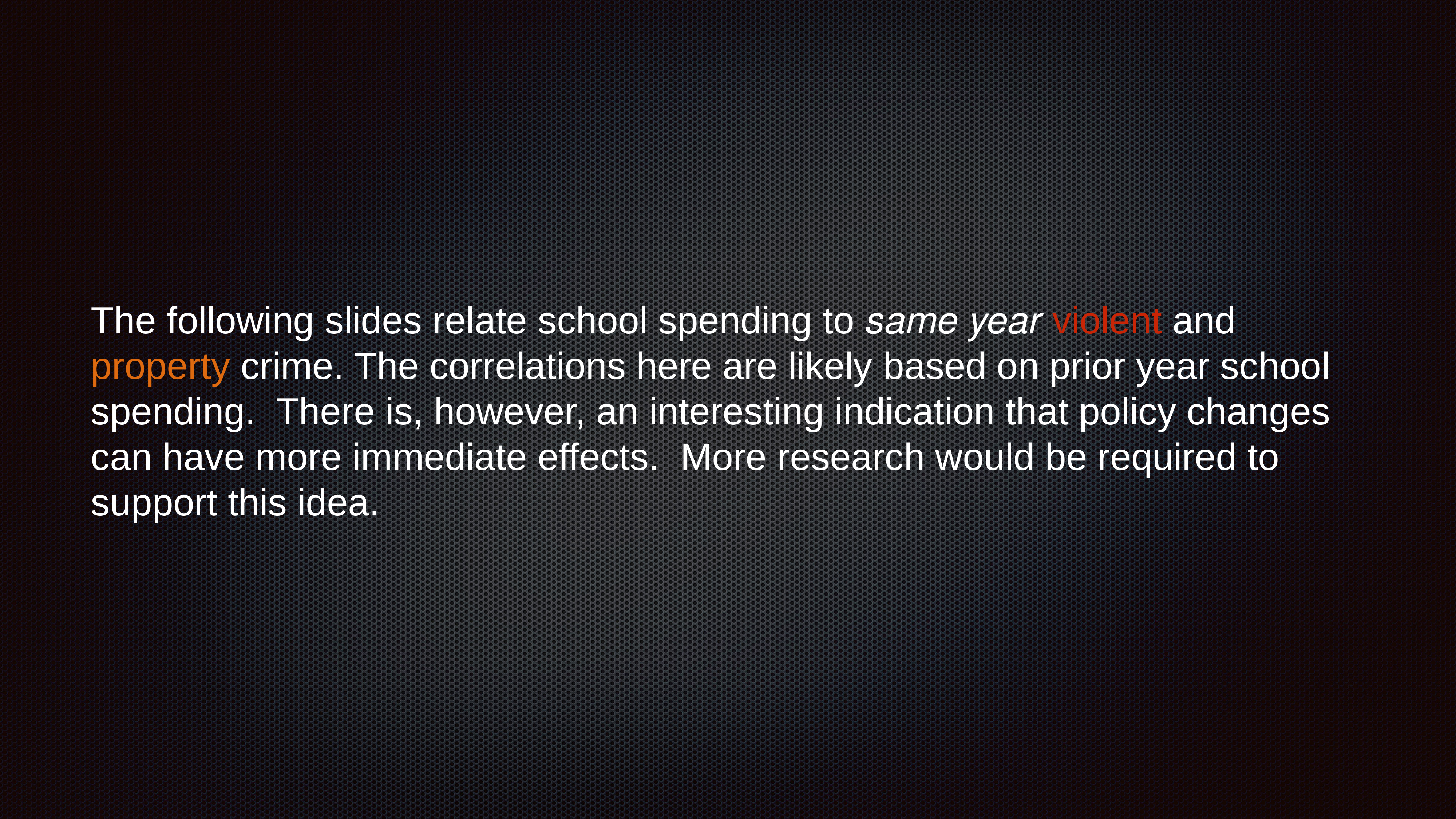

The following slides relate school spending to same year violent and property crime. The correlations here are likely based on prior year school spending.  There is, however, an interesting indication that policy changes can have more immediate effects.  More research would be required to support this idea.